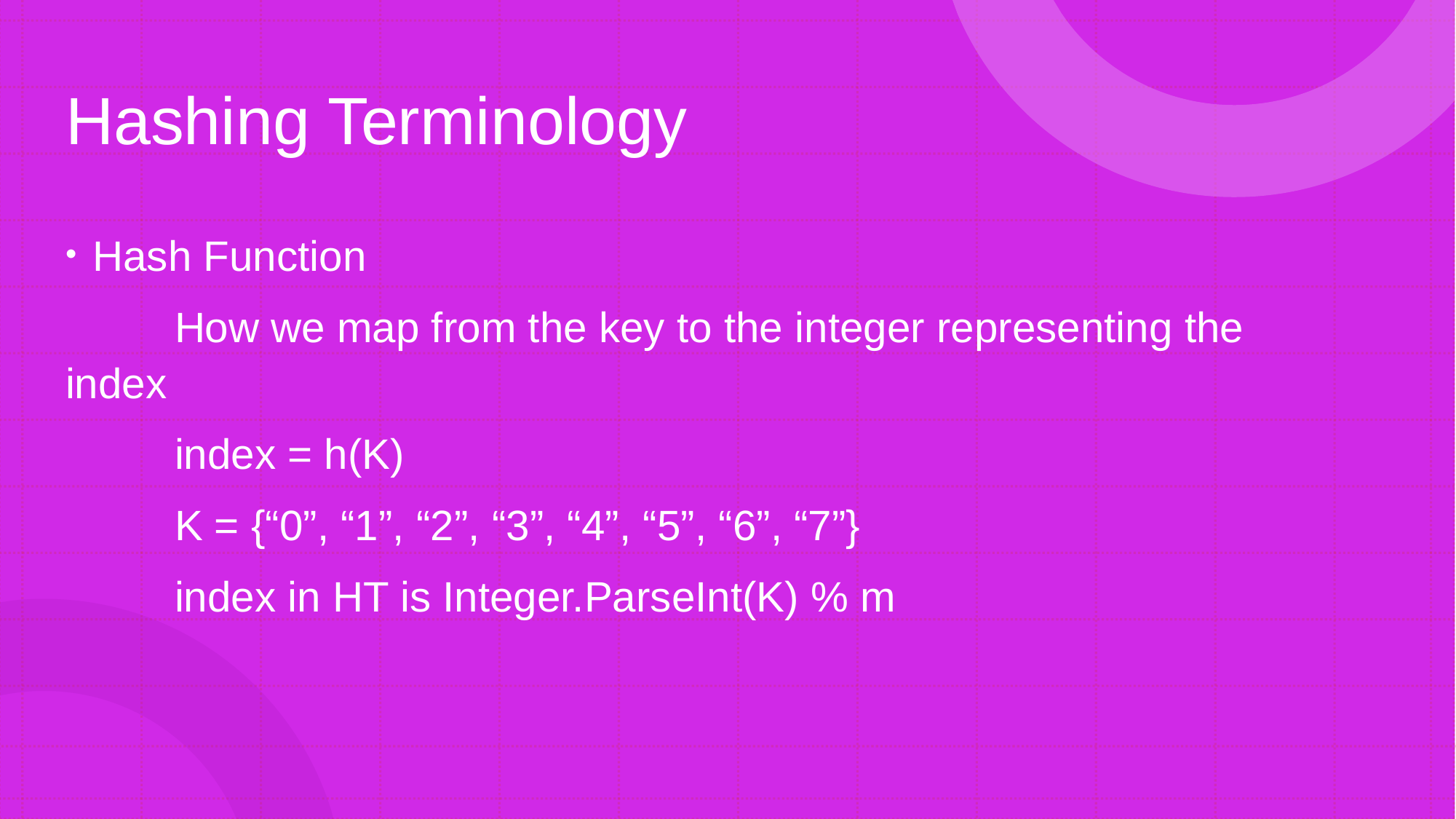

# Hashing Terminology
Hash Function
	How we map from the key to the integer representing the	index
	index = h(K)
	K = {“0”, “1”, “2”, “3”, “4”, “5”, “6”, “7”}
	index in HT is Integer.ParseInt(K) % m